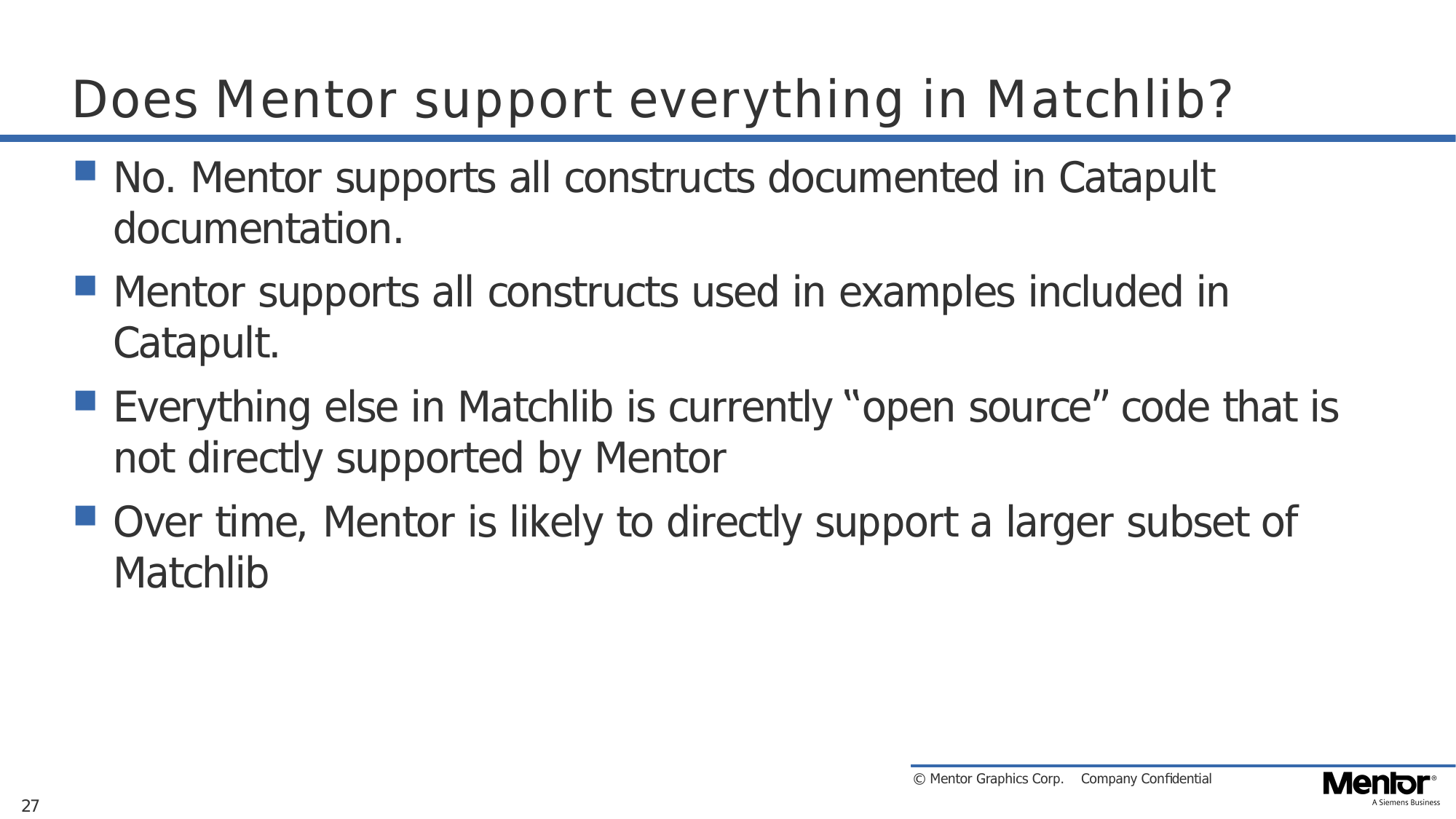

# Does Mentor support everything in Matchlib?
No. Mentor supports all constructs documented in Catapult documentation.
Mentor supports all constructs used in examples included in Catapult.
Everything else in Matchlib is currently “open source” code that is not directly supported by Mentor
Over time, Mentor is likely to directly support a larger subset of Matchlib
27